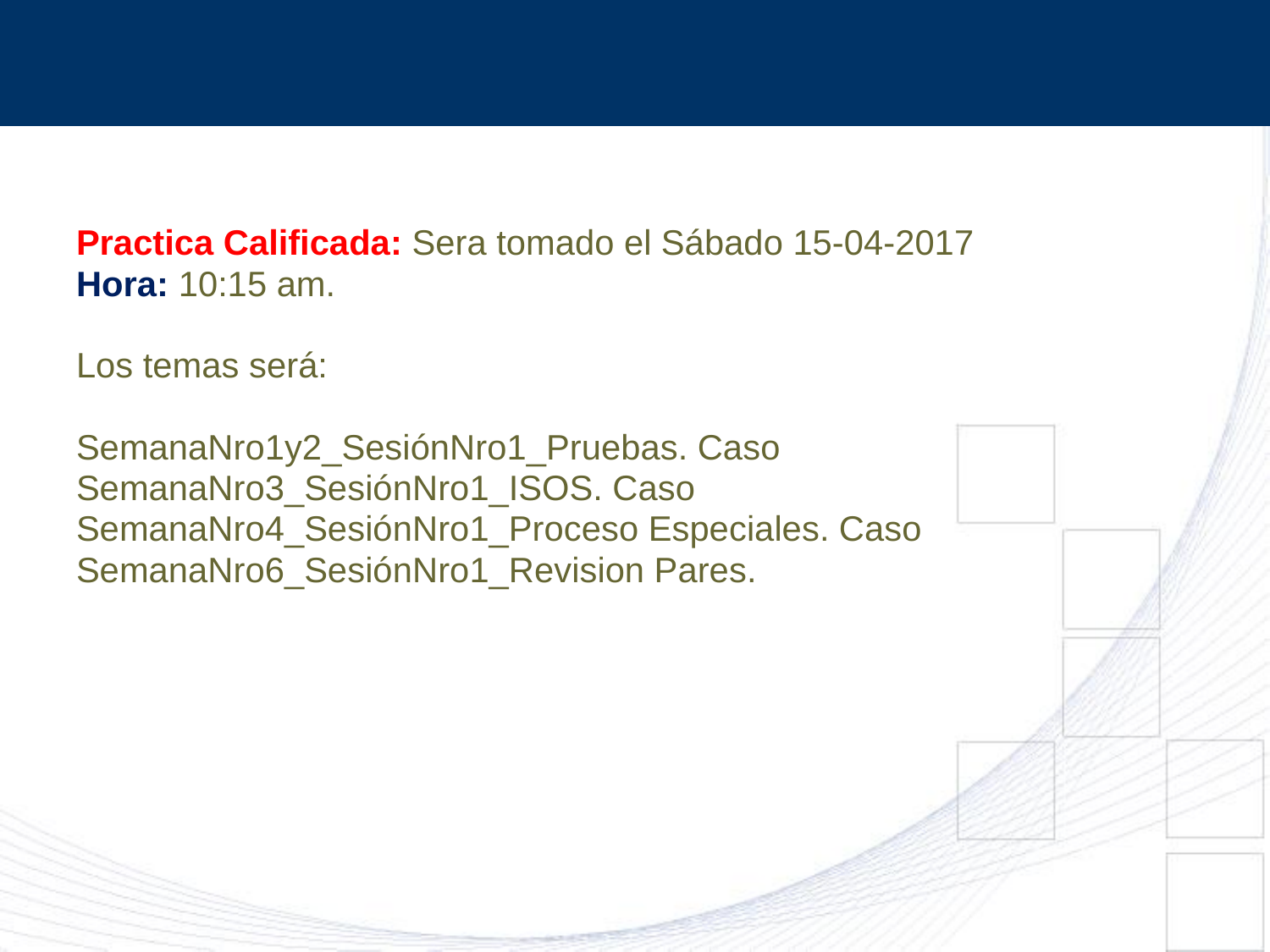

Practica Calificada: Sera tomado el Sábado 15-04-2017
Hora: 10:15 am.

Los temas será:

SemanaNro1y2_SesiónNro1_Pruebas. Caso
SemanaNro3_SesiónNro1_ISOS. Caso
SemanaNro4_SesiónNro1_Proceso Especiales. Caso
SemanaNro6_SesiónNro1_Revision Pares.